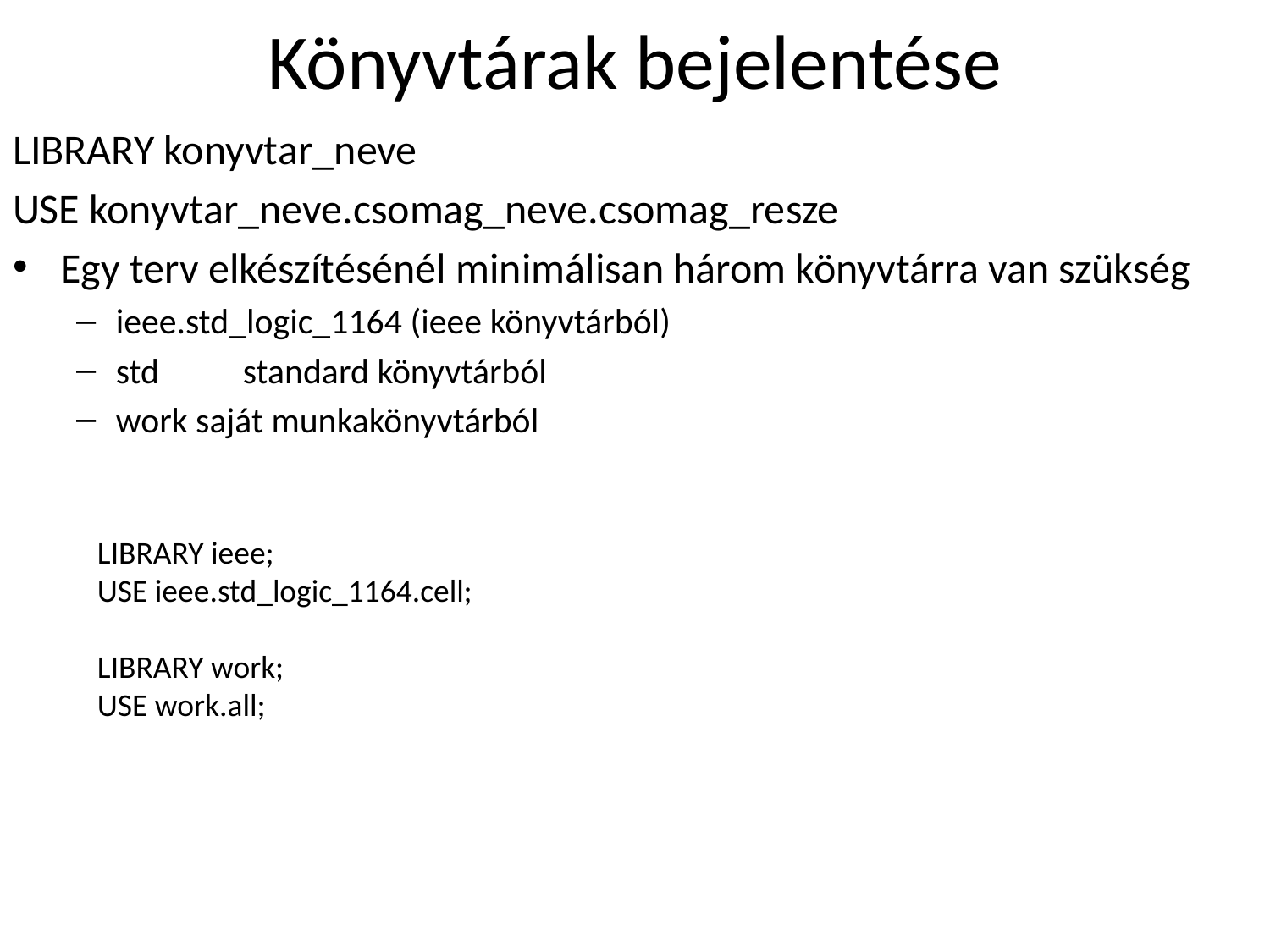

# Könyvtárak bejelentése
LIBRARY konyvtar_neve
USE konyvtar_neve.csomag_neve.csomag_resze
Egy terv elkészítésénél minimálisan három könyvtárra van szükség
ieee.std_logic_1164 (ieee könyvtárból)
std	standard könyvtárból
work saját munkakönyvtárból

LIBRARY ieee;
USE ieee.std_logic_1164.cell;

LIBRARY work;
USE work.all;